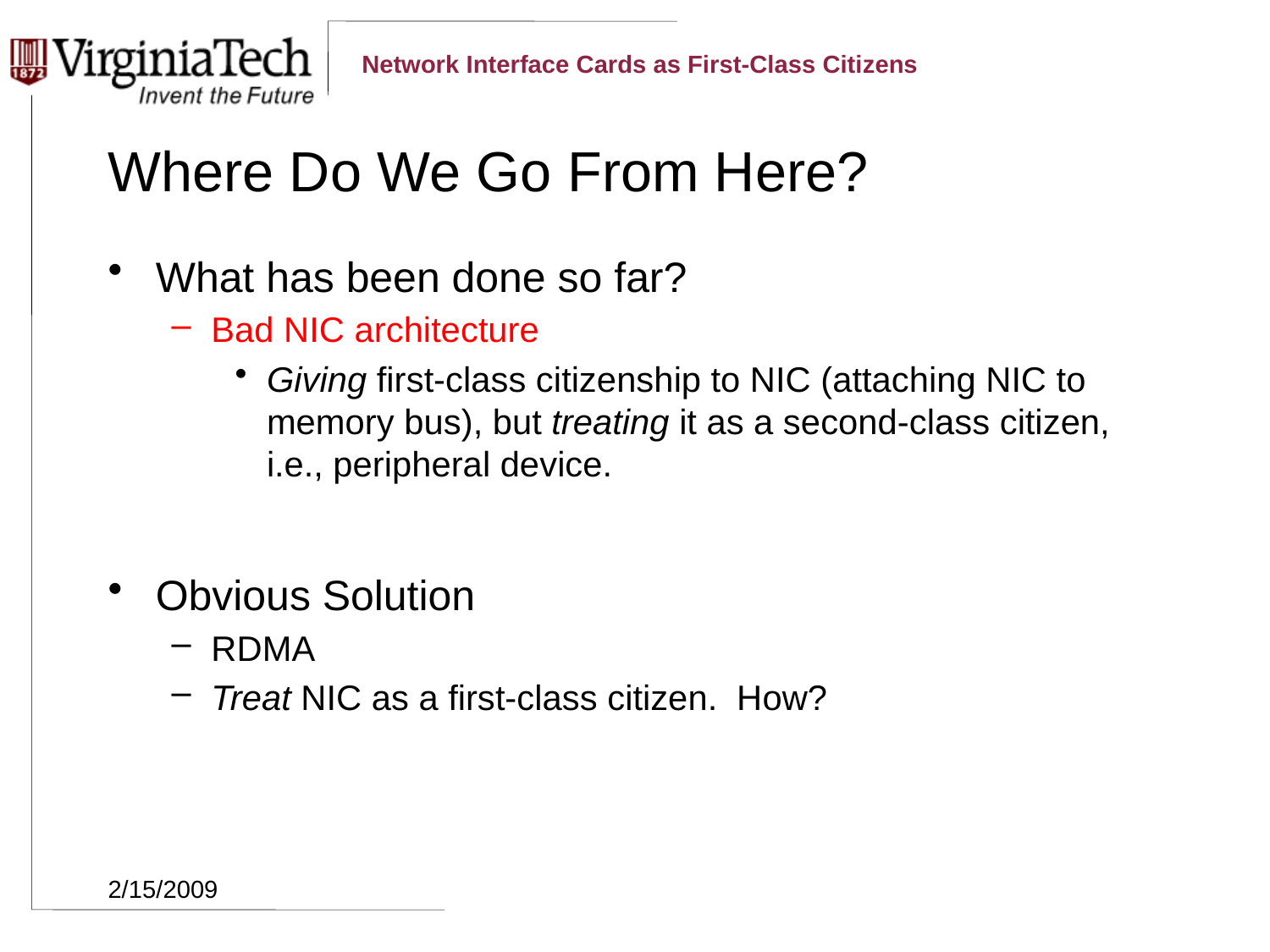

# Where Do We Go From Here?
What has been done so far?
Bad NIC architecture
Giving first-class citizenship to NIC (attaching NIC to memory bus), but treating it as a second-class citizen, i.e., peripheral device.

Obvious Solution
RDMA
Treat NIC as a first-class citizen.  How?

2/15/2009